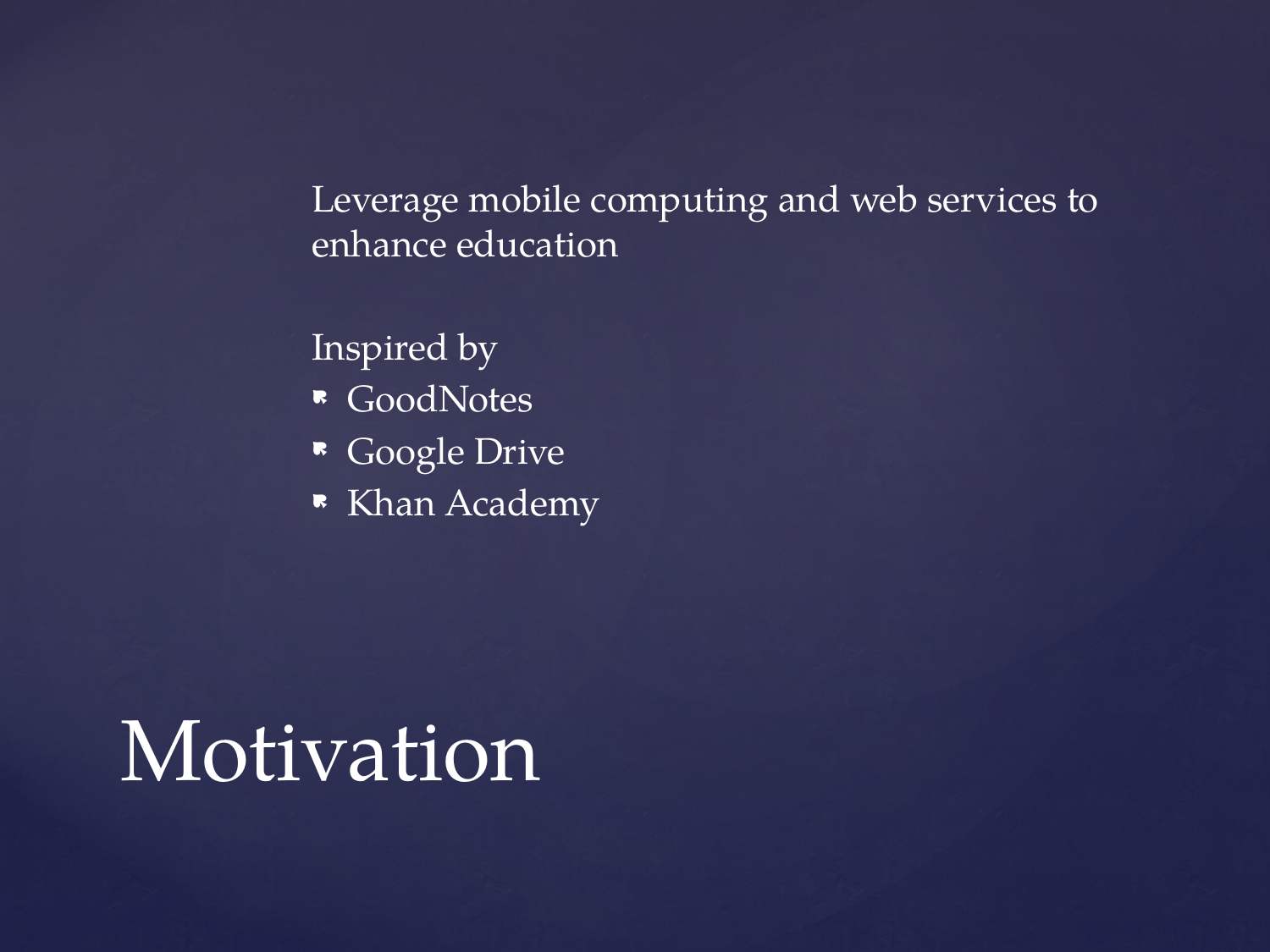

Leverage mobile computing and web services to enhance education

Inspired by
GoodNotes
Google Drive
Khan Academy
# Motivation